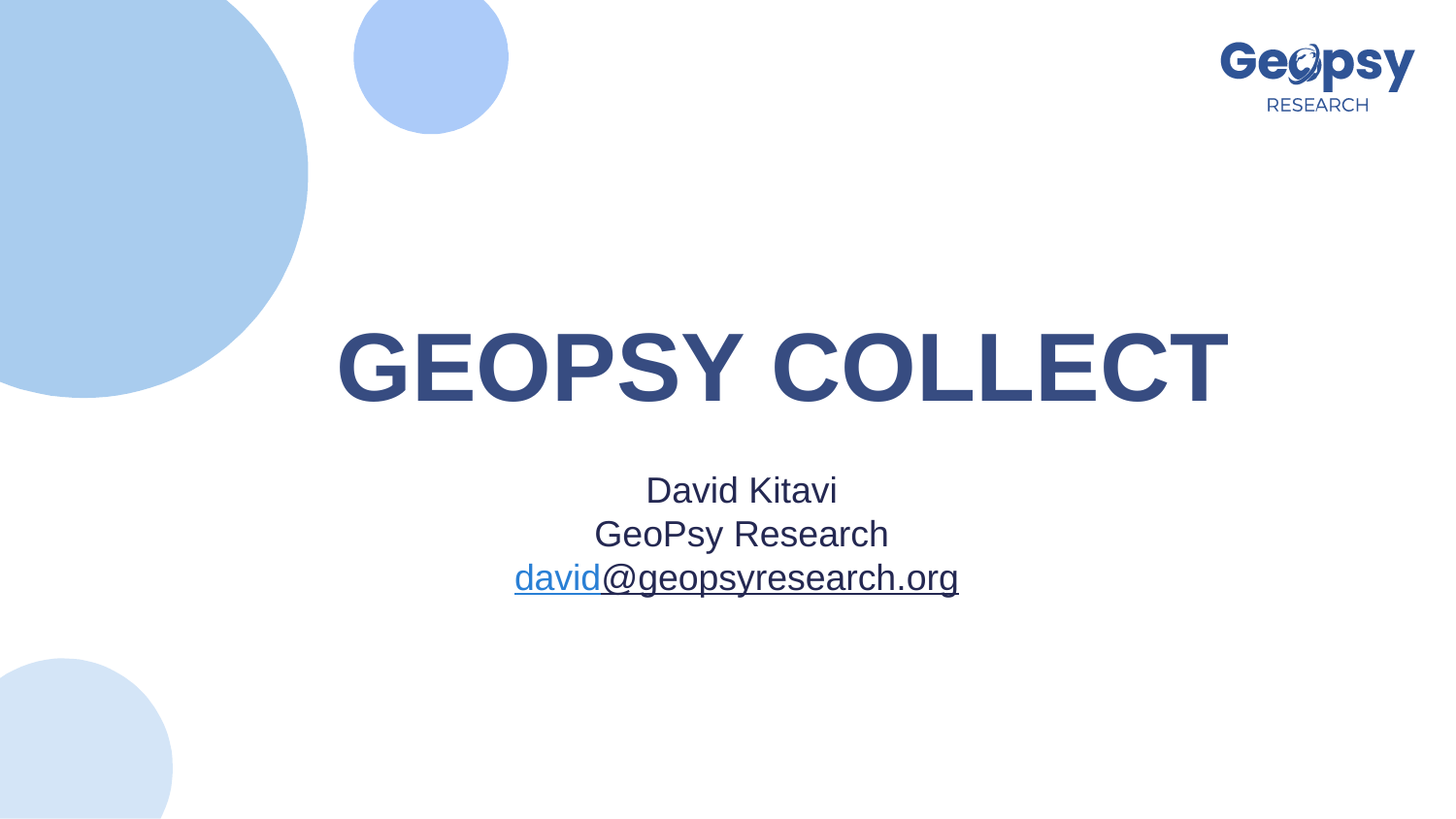

# GEOPSY COLLECT
David Kitavi
GeoPsy Research
david@geopsyresearch.org